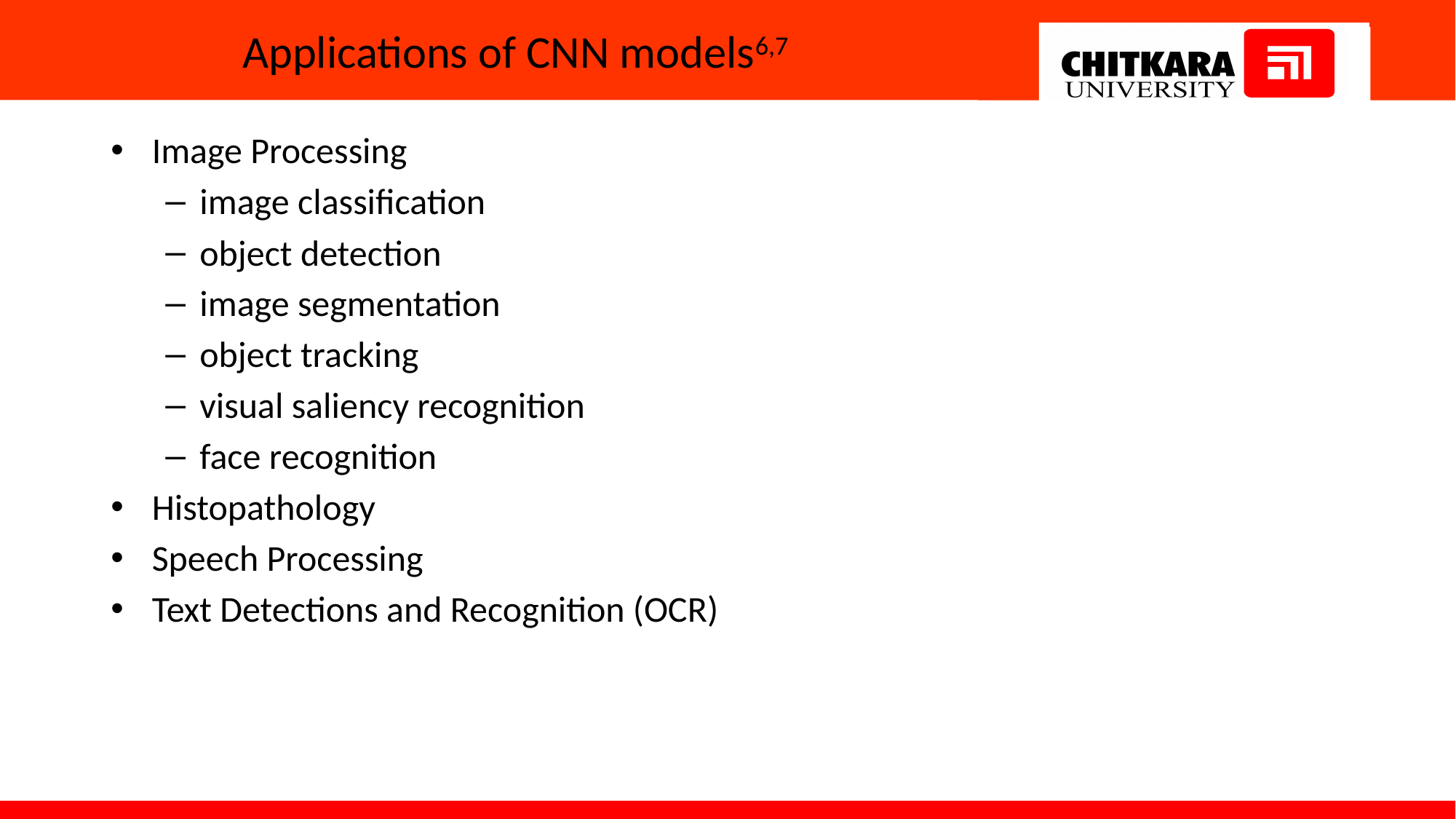

# Applications of CNN models6,7
Image Processing
image classification
object detection
image segmentation
object tracking
visual saliency recognition
face recognition
Histopathology
Speech Processing
Text Detections and Recognition (OCR)